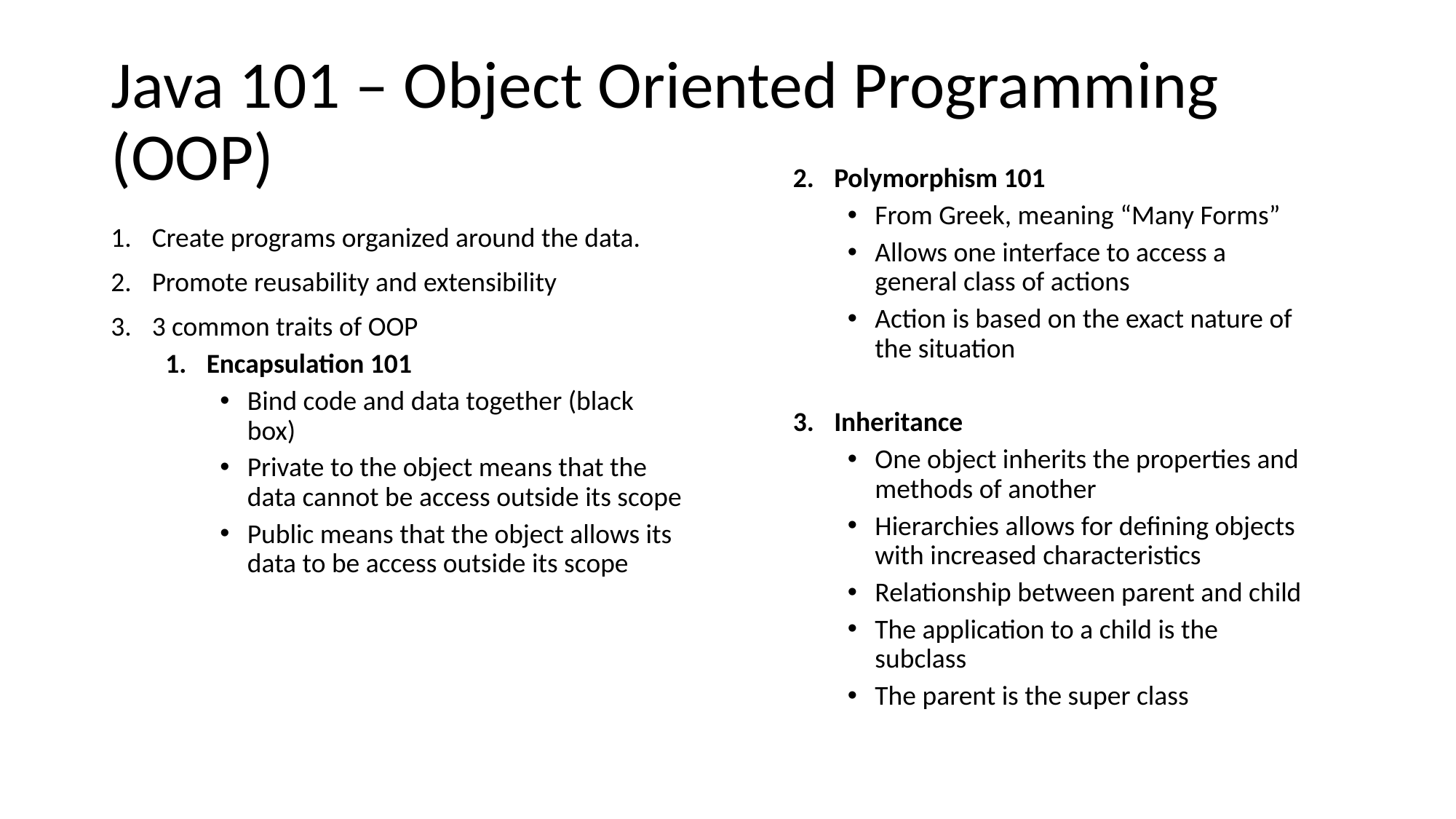

# Java 101 – Object Oriented Programming (OOP)
Polymorphism 101
From Greek, meaning “Many Forms”
Allows one interface to access a general class of actions
Action is based on the exact nature of the situation

Inheritance
One object inherits the properties and methods of another
Hierarchies allows for defining objects with increased characteristics
Relationship between parent and child
The application to a child is the subclass
The parent is the super class

Create programs organized around the data.
Promote reusability and extensibility
3 common traits of OOP
Encapsulation 101
Bind code and data together (black box)
Private to the object means that the data cannot be access outside its scope
Public means that the object allows its data to be access outside its scope